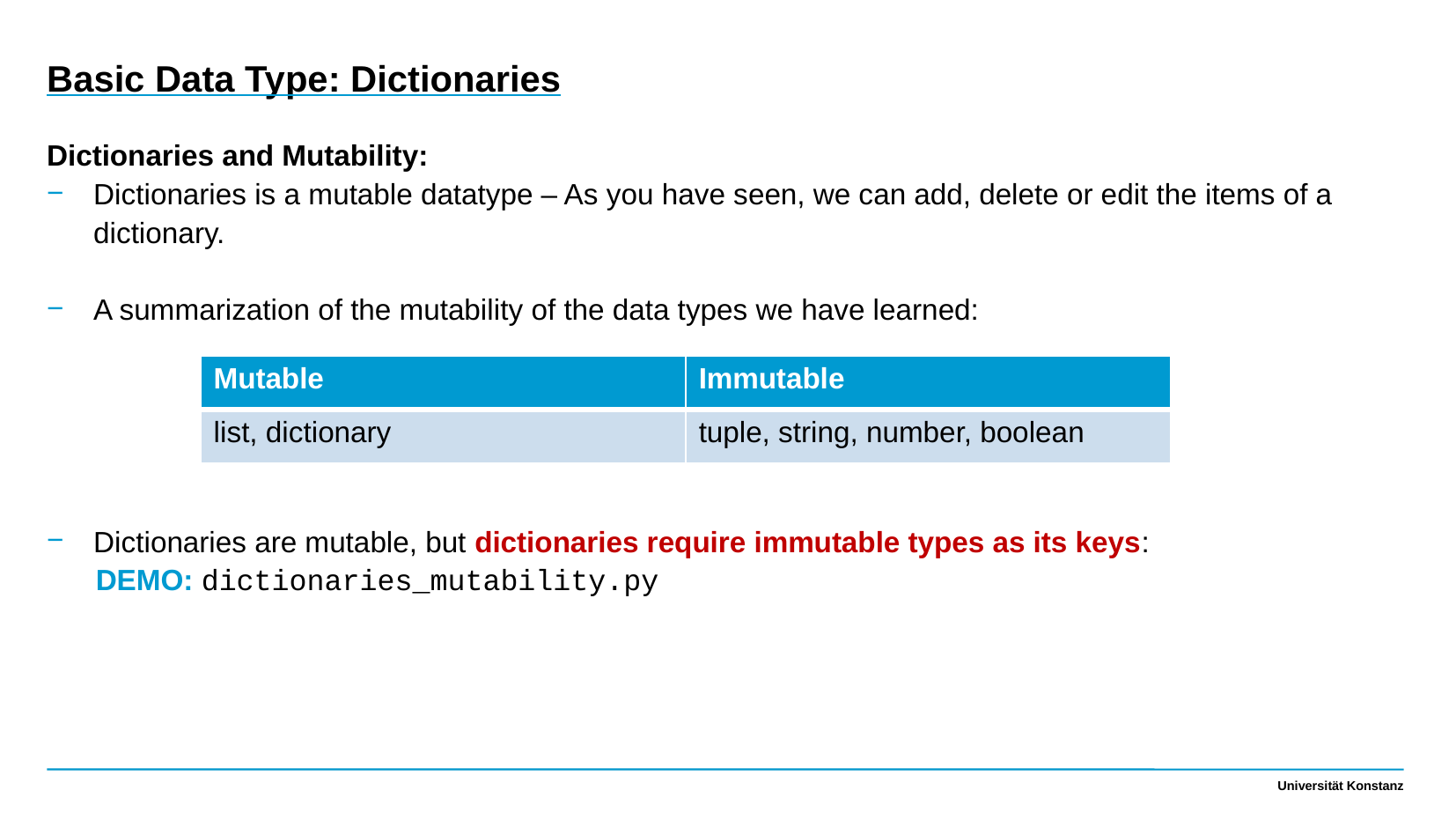

Basic Data Type: Dictionaries
Dictionaries and Mutability:
Dictionaries is a mutable datatype – As you have seen, we can add, delete or edit the items of a dictionary.

A summarization of the mutability of the data types we have learned:

Dictionaries are mutable, but dictionaries require immutable types as its keys:
      DEMO: dictionaries_mutability.py

| Mutable | Immutable |
| --- | --- |
| list, dictionary | tuple, string, number, boolean |